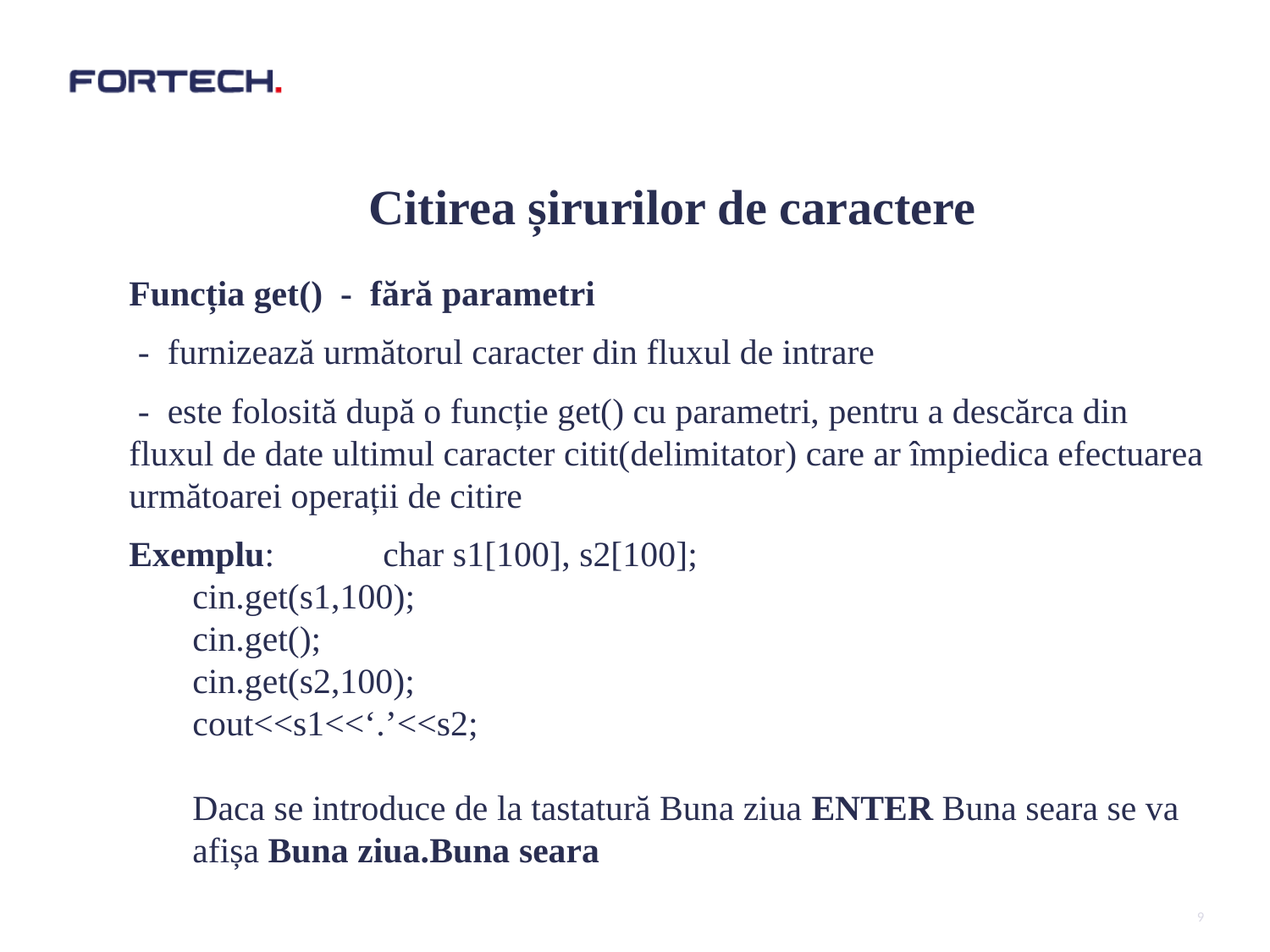

#
Citirea șirurilor de caractere

Funcția get()  -  fără parametri
 -  furnizează următorul caracter din fluxul de intrare
 -  este folosită după o funcție get() cu parametri, pentru a descărca din fluxul de date ultimul caracter citit(delimitator) care ar împiedica efectuarea următoarei operații de citire
Exemplu:	char s1[100], s2[100];
cin.get(s1,100);
cin.get();
cin.get(s2,100);
cout<<s1<<‘.’<<s2;

Daca se introduce de la tastatură Buna ziua ENTER Buna seara se va afișa Buna ziua.Buna seara

9